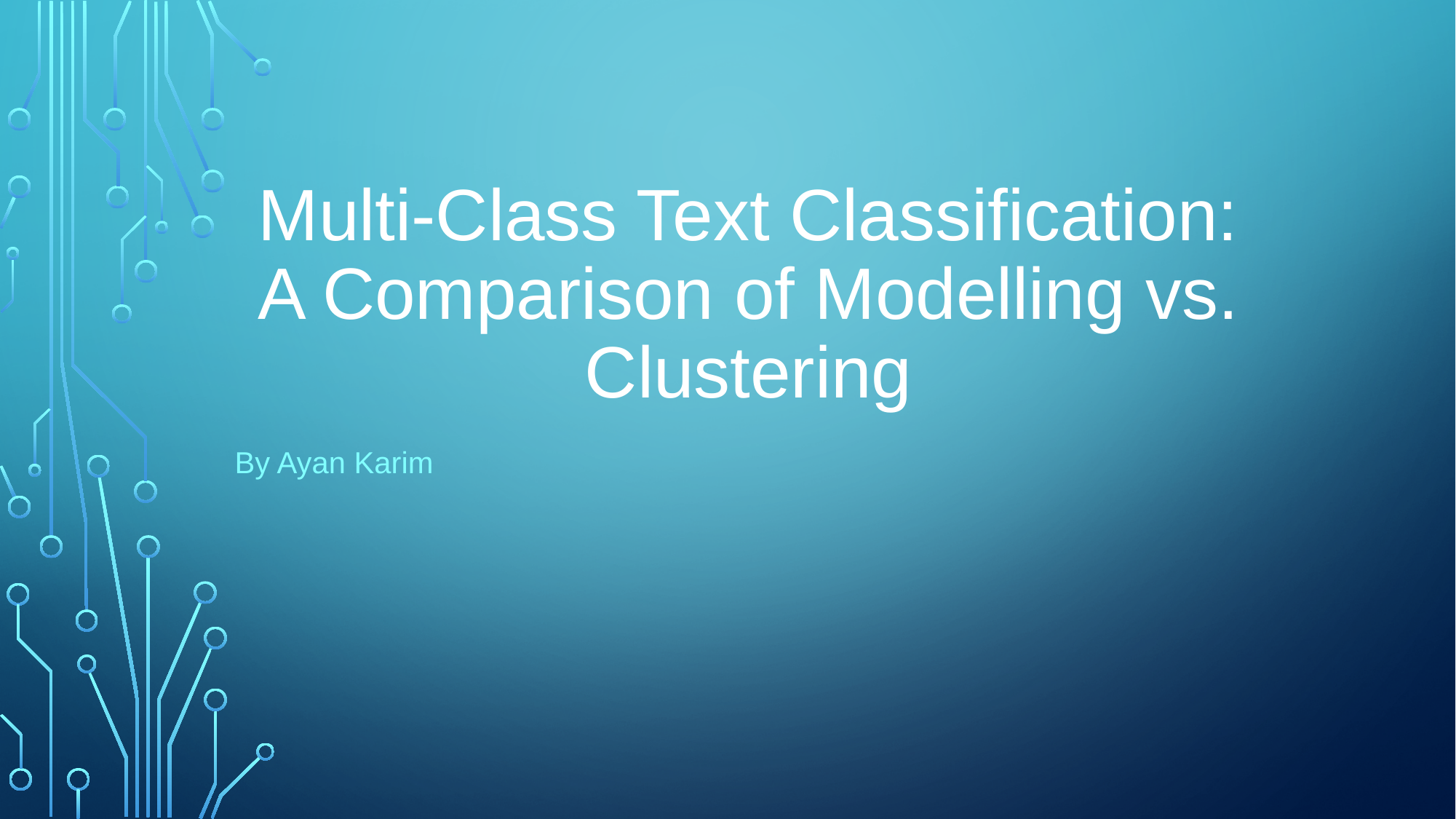

# Multi-Class Text Classification: A Comparison of Modelling vs. Clustering
By Ayan Karim